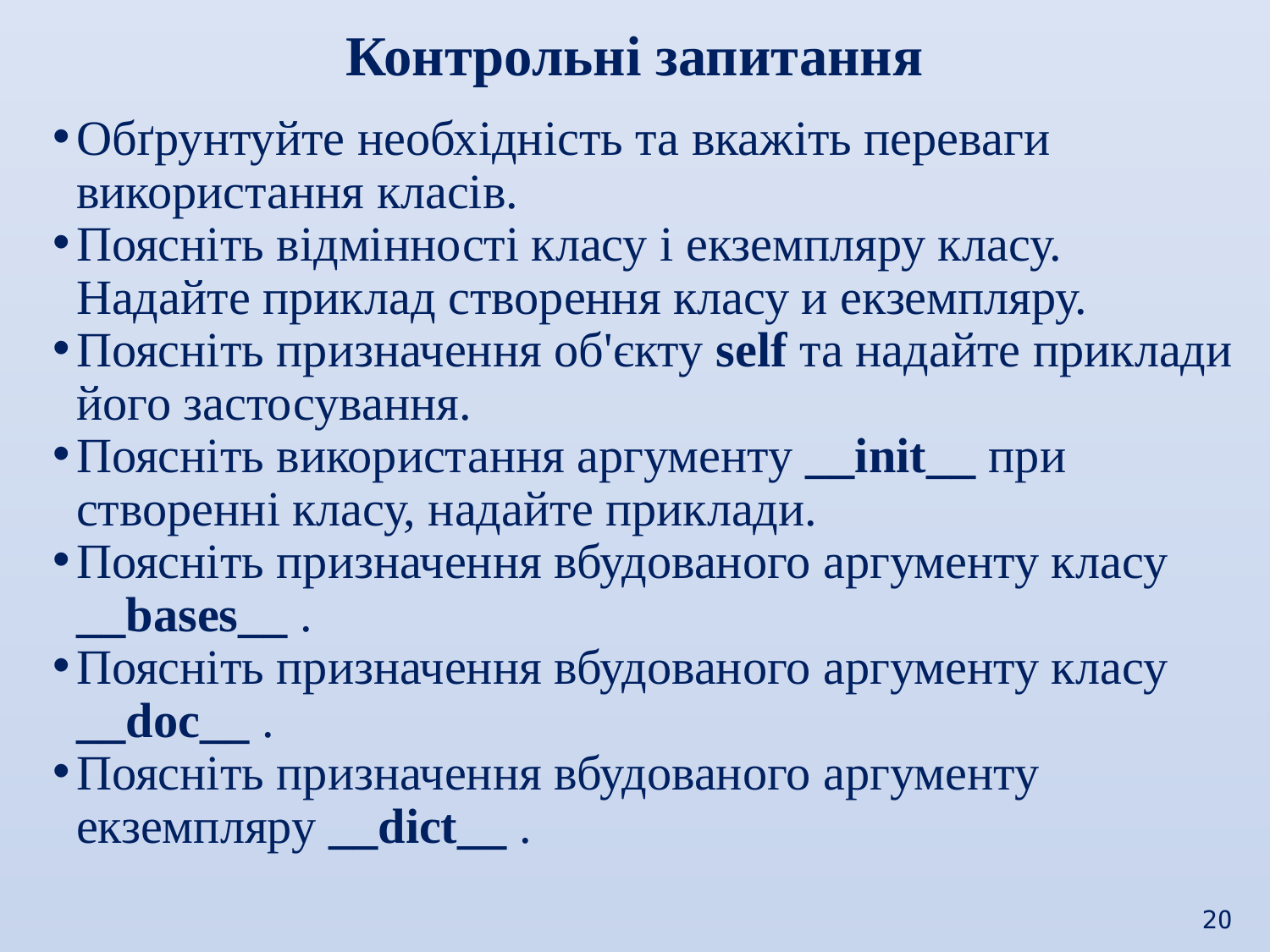

Контрольні запитання
Обґрунтуйте необхідність та вкажіть переваги використання класів.
Поясніть відмінності класу і екземпляру класу. Надайте приклад створення класу и екземпляру.
Поясніть призначення об'єкту self та надайте приклади його застосування.
Поясніть використання аргументу __init__ при створенні класу, надайте приклади.
Поясніть призначення вбудованого аргументу класу  __bases__ .
Поясніть призначення вбудованого аргументу класу  __doc__ .
Поясніть призначення вбудованого аргументу екземпляру __dict__ .
20